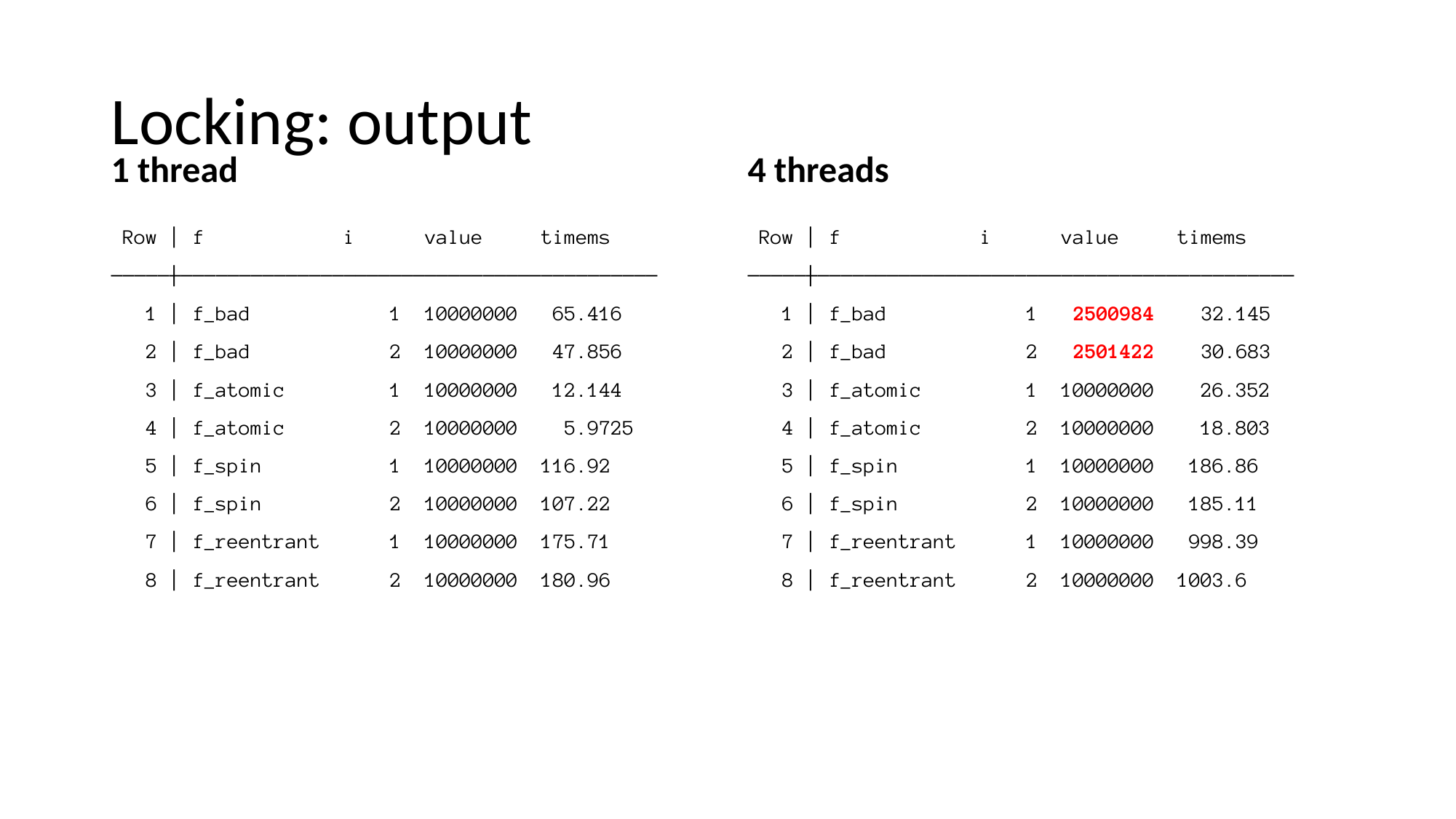

# Locking: output
1 thread
4 threads
 Row │ f            i      value     timems
─────┼─────────────────────────────────────────
   1 │ f_bad            1  10000000   65.416
   2 │ f_bad            2  10000000   47.856
   3 │ f_atomic         1  10000000   12.144
   4 │ f_atomic         2  10000000    5.9725
   5 │ f_spin           1  10000000  116.92
   6 │ f_spin           2  10000000  107.22
   7 │ f_reentrant      1  10000000  175.71
   8 │ f_reentrant      2  10000000  180.96
 Row │ f            i      value     timems
─────┼─────────────────────────────────────────
   1 │ f_bad            1   2500984    32.145
   2 │ f_bad            2   2501422    30.683
   3 │ f_atomic         1  10000000    26.352
   4 │ f_atomic         2  10000000    18.803
   5 │ f_spin           1  10000000   186.86
   6 │ f_spin           2  10000000   185.11
   7 │ f_reentrant      1  10000000   998.39
   8 │ f_reentrant      2  10000000  1003.6